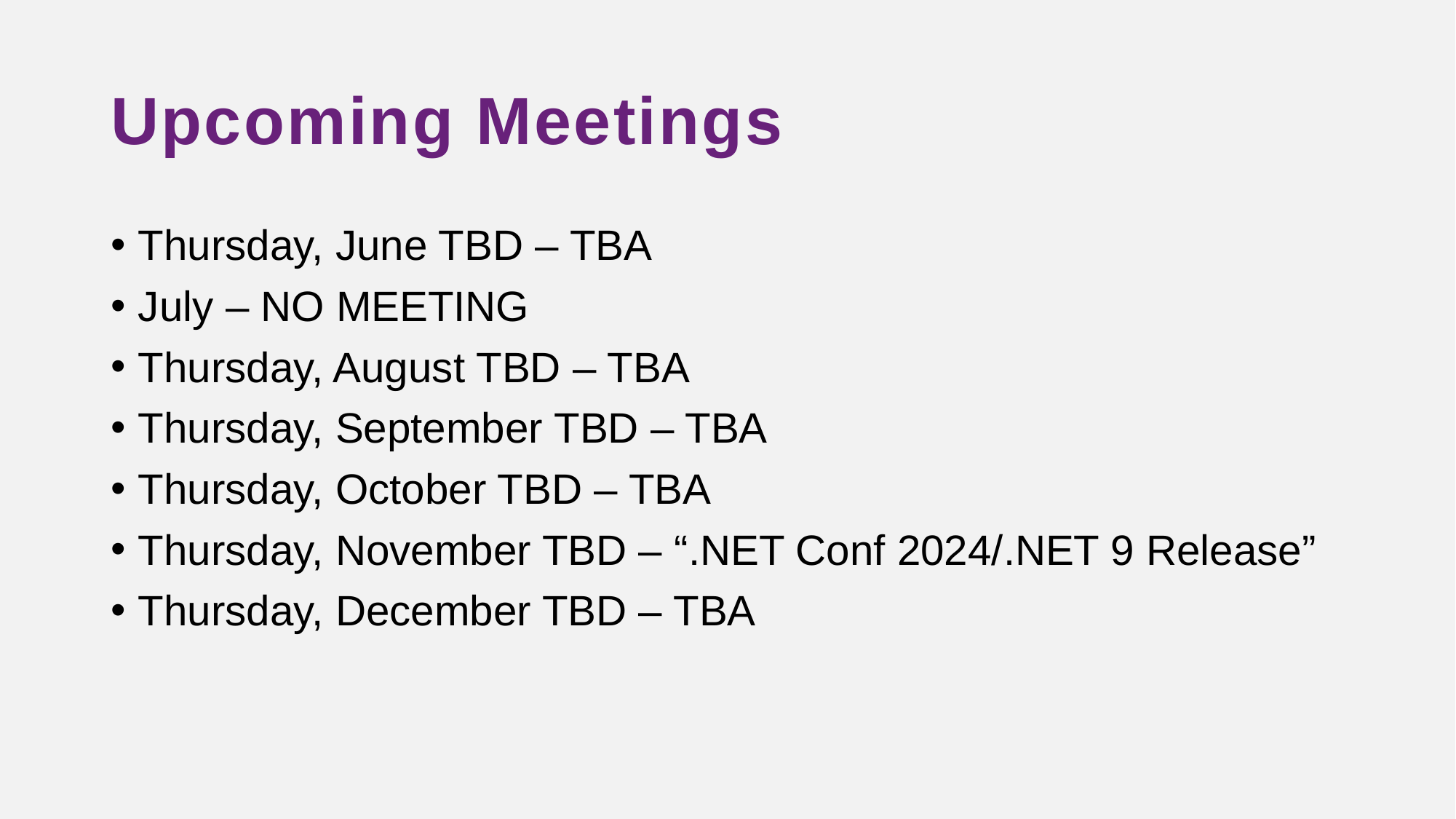

# Upcoming Meetings
Thursday, June TBD – TBA
July – NO MEETING
Thursday, August TBD – TBA
Thursday, September TBD – TBA
Thursday, October TBD – TBA
Thursday, November TBD – “.NET Conf 2024/.NET 9 Release”
Thursday, December TBD – TBA